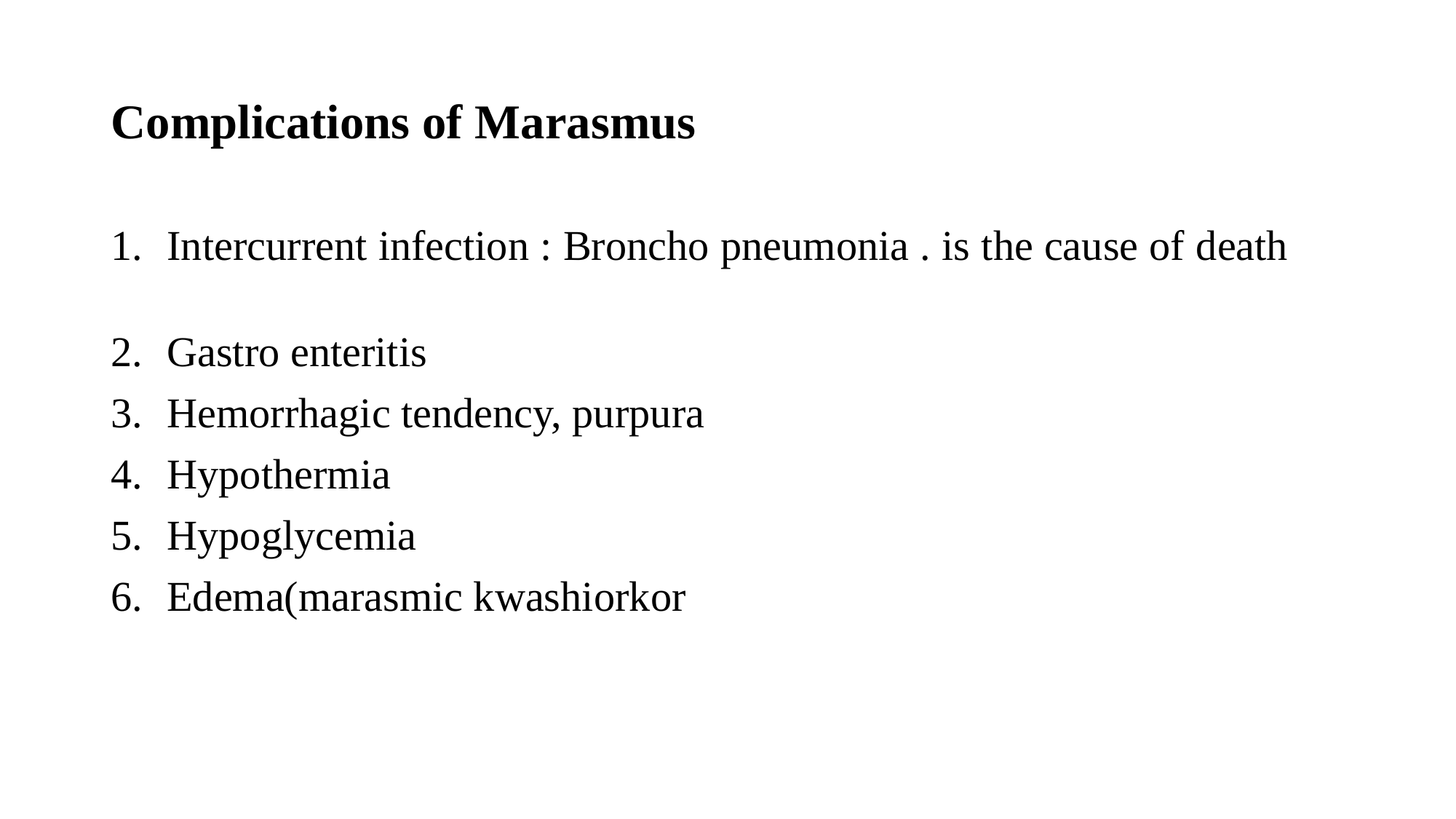

# Complications of Marasmus
Intercurrent infection : Broncho pneumonia . is the cause of death
Gastro enteritis
Hemorrhagic tendency, purpura
Hypothermia
Hypoglycemia
Edema(marasmic kwashiorkor